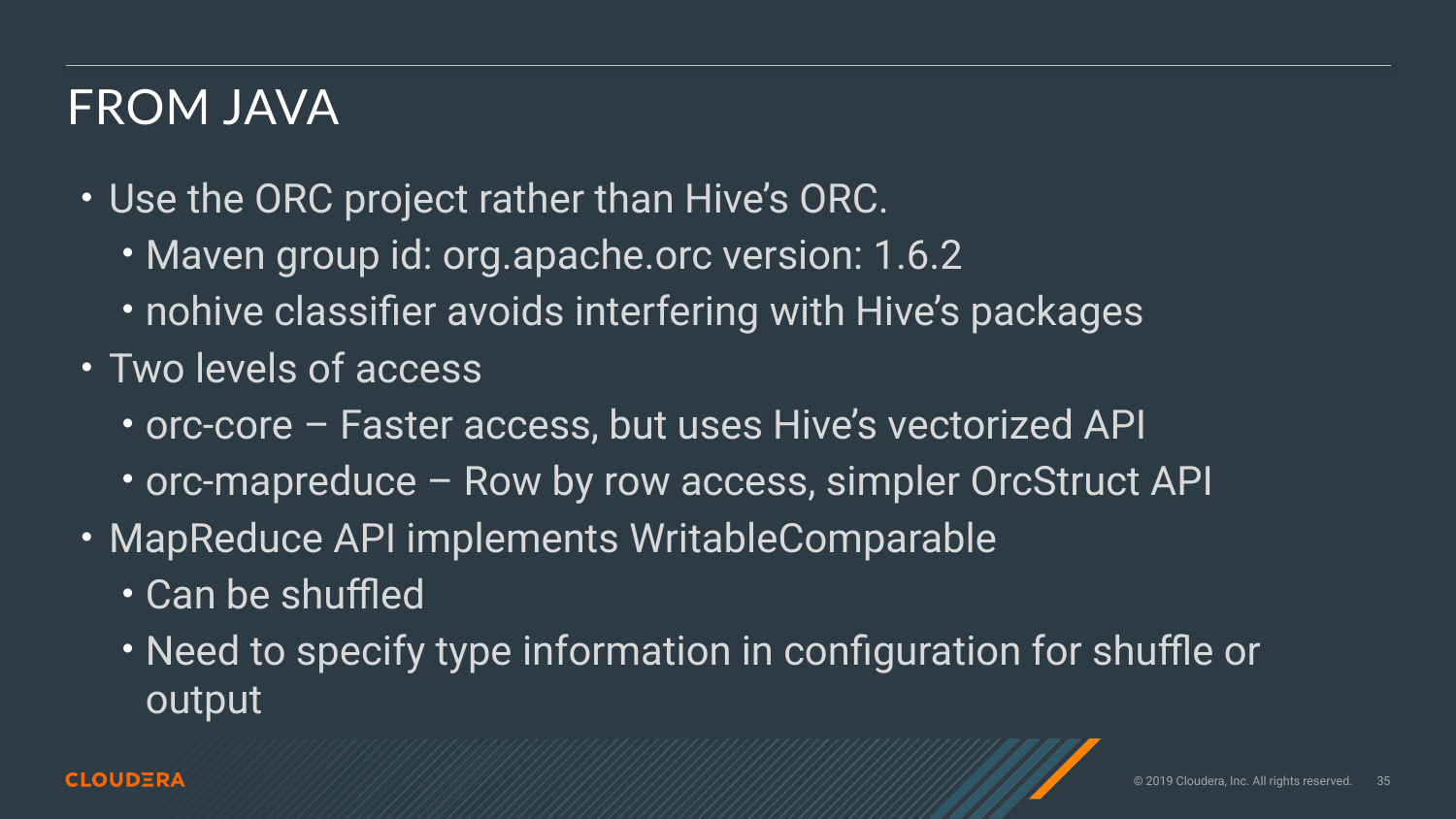

# From Java
Use the ORC project rather than Hive’s ORC.
Maven group id: org.apache.orc version: 1.6.2
nohive classifier avoids interfering with Hive’s packages
Two levels of access
orc-core – Faster access, but uses Hive’s vectorized API
orc-mapreduce – Row by row access, simpler OrcStruct API
MapReduce API implements WritableComparable
Can be shuffled
Need to specify type information in configuration for shuffle or output